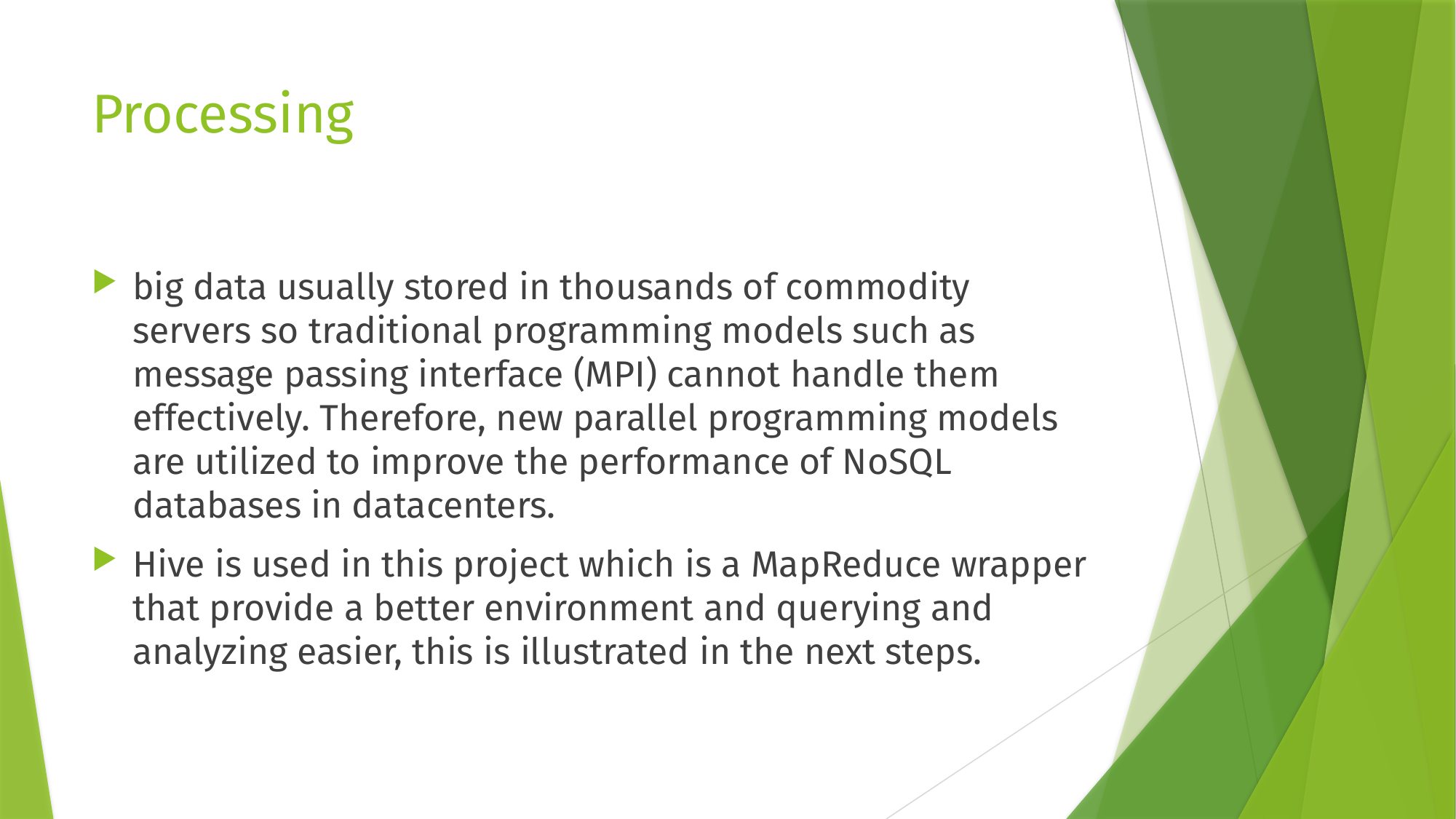

# Processing
big data usually stored in thousands of commodity servers so traditional programming models such as message passing interface (MPI) cannot handle them effectively. Therefore, new parallel programming models are utilized to improve the performance of NoSQL databases in datacenters.
Hive is used in this project which is a MapReduce wrapper that provide a better environment and querying and analyzing easier, this is illustrated in the next steps.